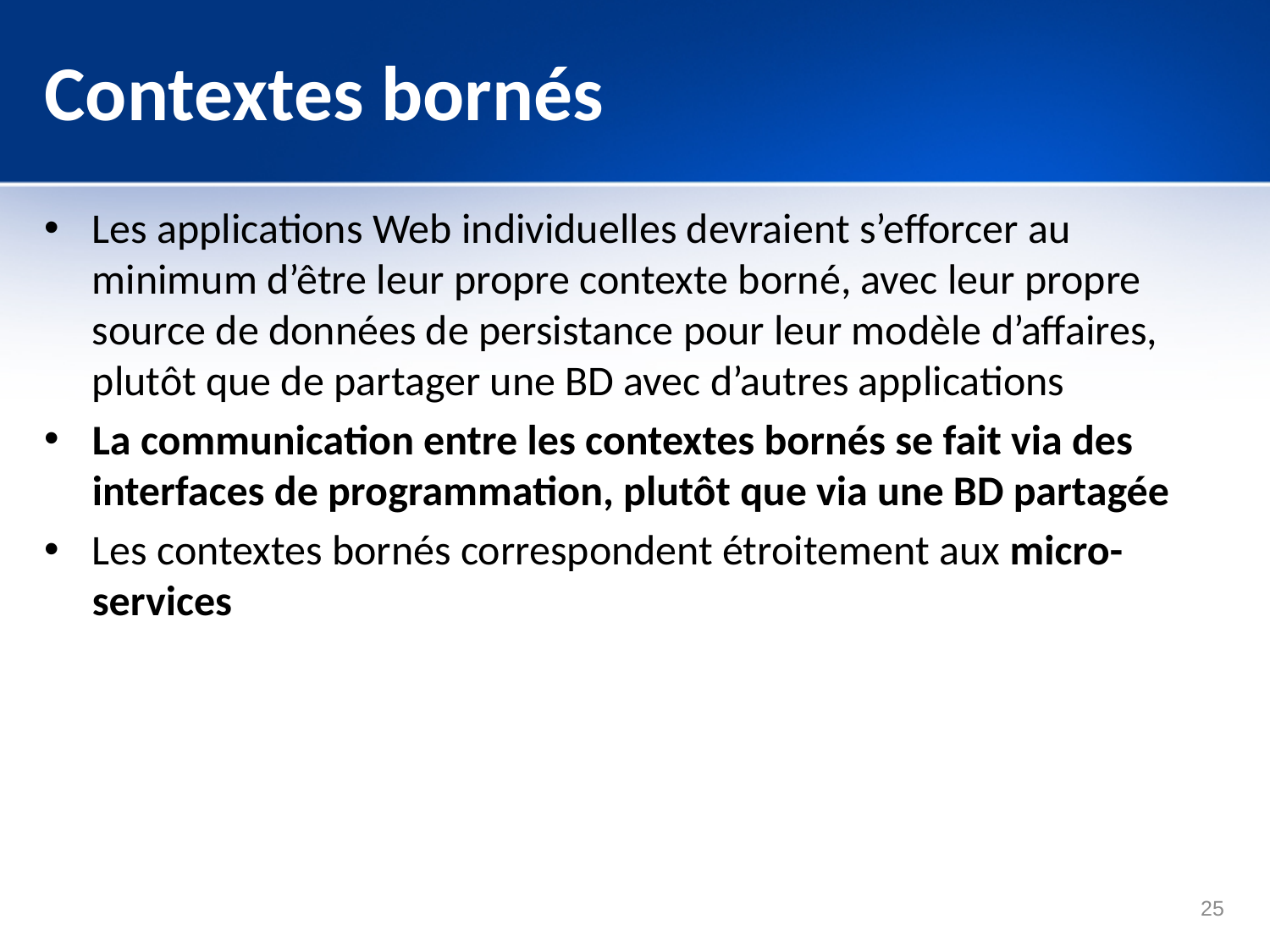

# Contextes bornés
Les applications Web individuelles devraient s’efforcer au minimum d’être leur propre contexte borné, avec leur propre source de données de persistance pour leur modèle d’affaires, plutôt que de partager une BD avec d’autres applications
La communication entre les contextes bornés se fait via des interfaces de programmation, plutôt que via une BD partagée
Les contextes bornés correspondent étroitement aux micro-services
25